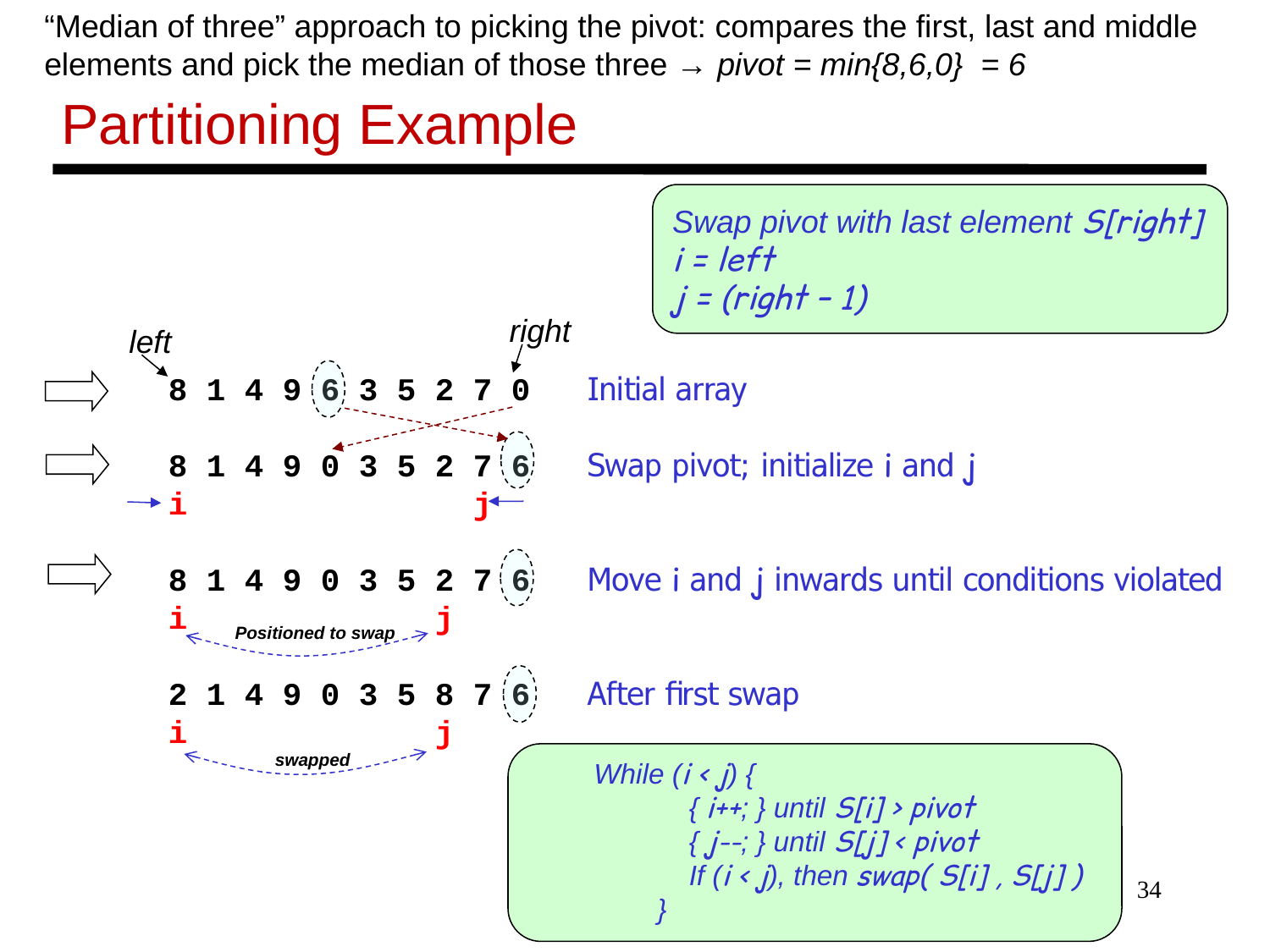

“Median of three” approach to picking the pivot: compares the first, last and middle elements and pick the median of those three → pivot = min{8,6,0}  = 6

# Partitioning Example
Swap pivot with last element S[right]
i = left
j = (right – 1)
right
left

8 1 4 9 6 3 5 2 7 0   Initial array

8 1 4 9 0 3 5 2 7 6   Swap pivot; initialize i and j
i               j

8 1 4 9 0 3 5 2 7 6   Move i and j inwards until conditions violated
i             j

2 1 4 9 0 3 5 8 7 6   After first swap
i             j

Positioned to swap

swapped

While (i < j) {
	{ i++; } until S[i] > pivot
	{ j--; } until S[j] < pivot
	If (i < j), then swap( S[i] , S[j] )
}

34